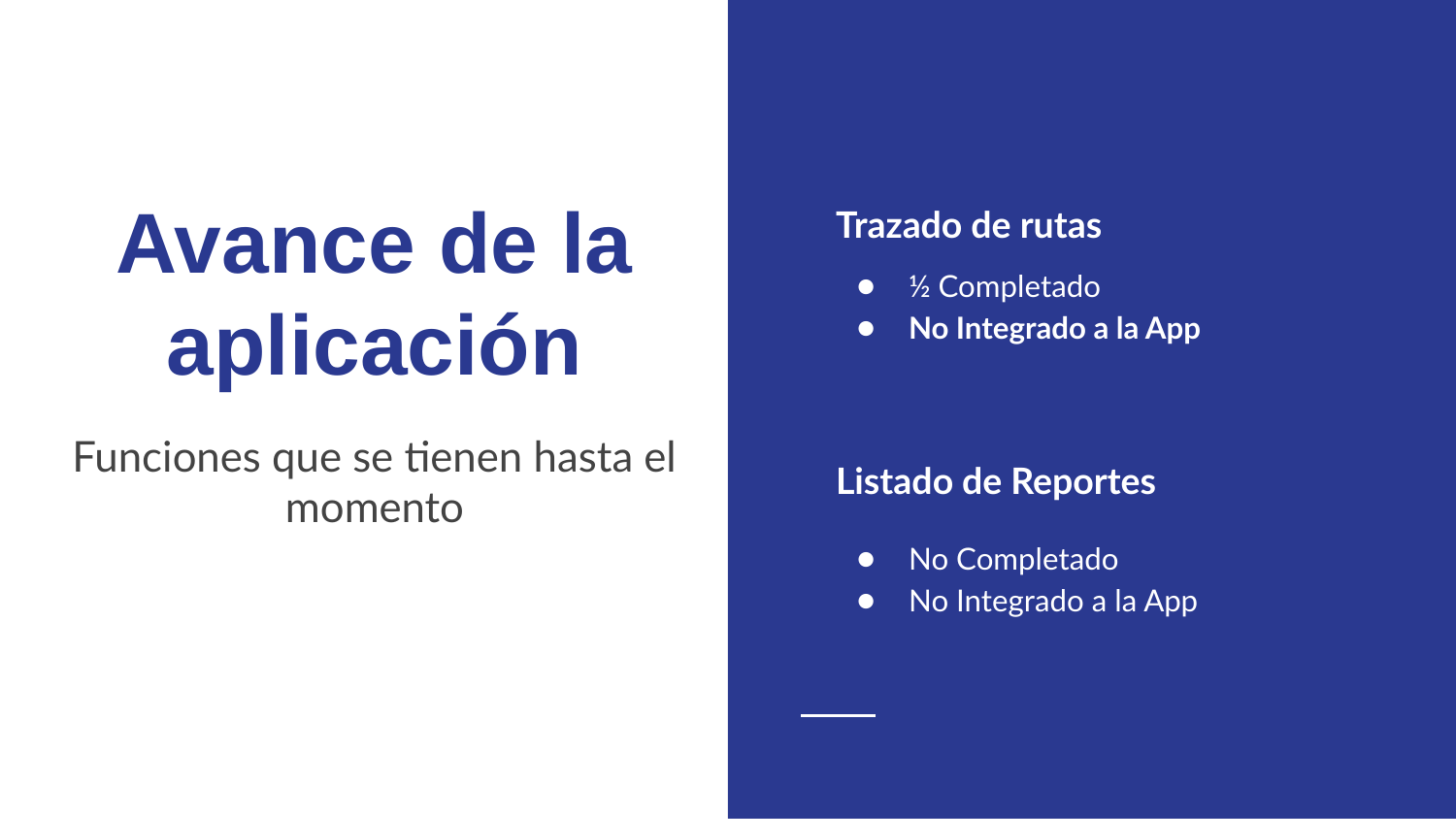

Trazado de rutas
½ Completado
No Integrado a la App

Listado de Reportes
No Completado
No Integrado a la App
Avance de la aplicación
Funciones que se tienen hasta el momento